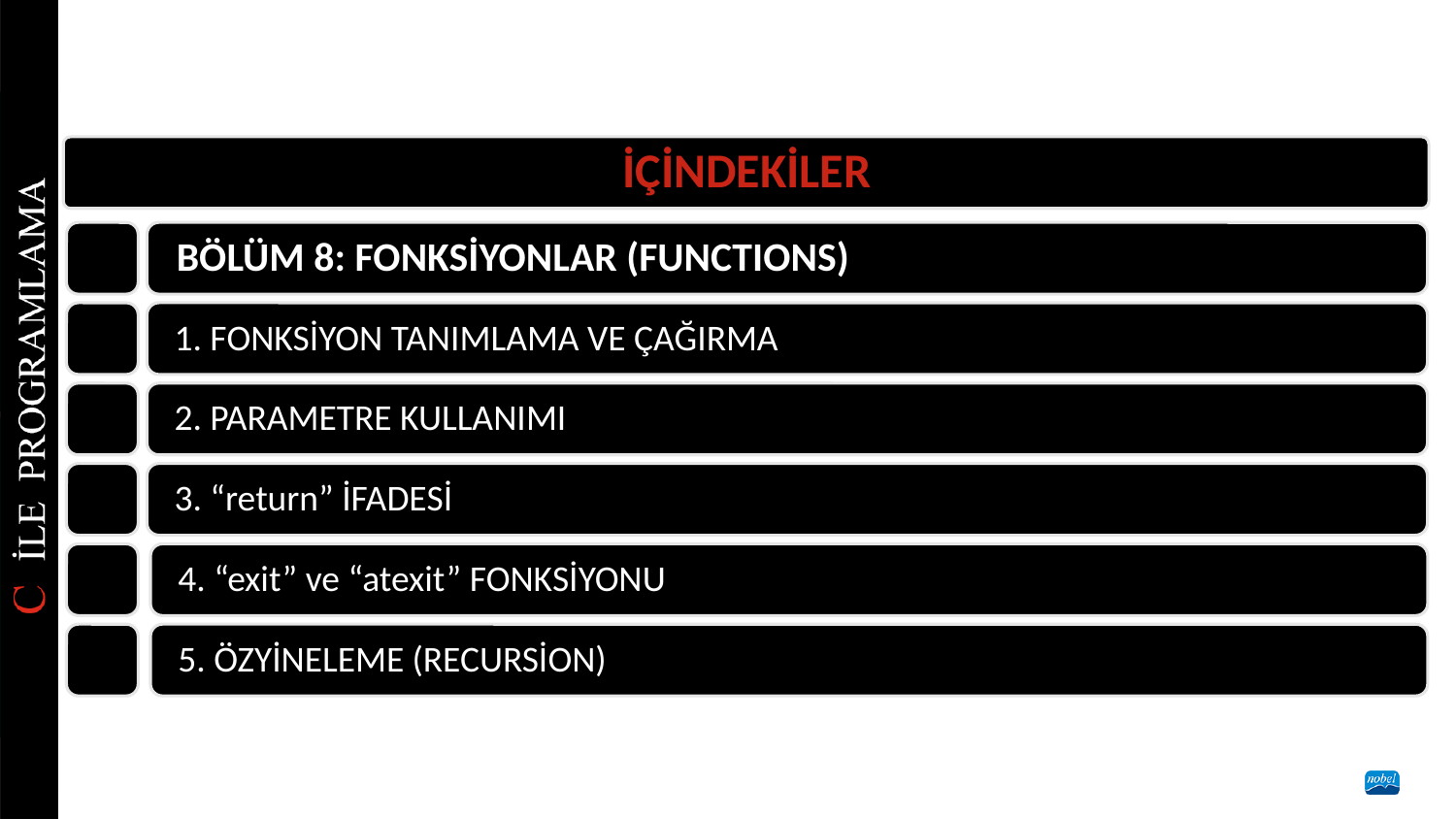

İÇİNDEKİLER
BÖLÜM 8: FONKSİYONLAR (FUNCTIONS)
1. FONKSİYON TANIMLAMA VE ÇAĞIRMA
2. PARAMETRE KULLANIMI
3. “return” İFADESİ
4. “exit” ve “atexit” FONKSİYONU
5. ÖZYİNELEME (RECURSİON)